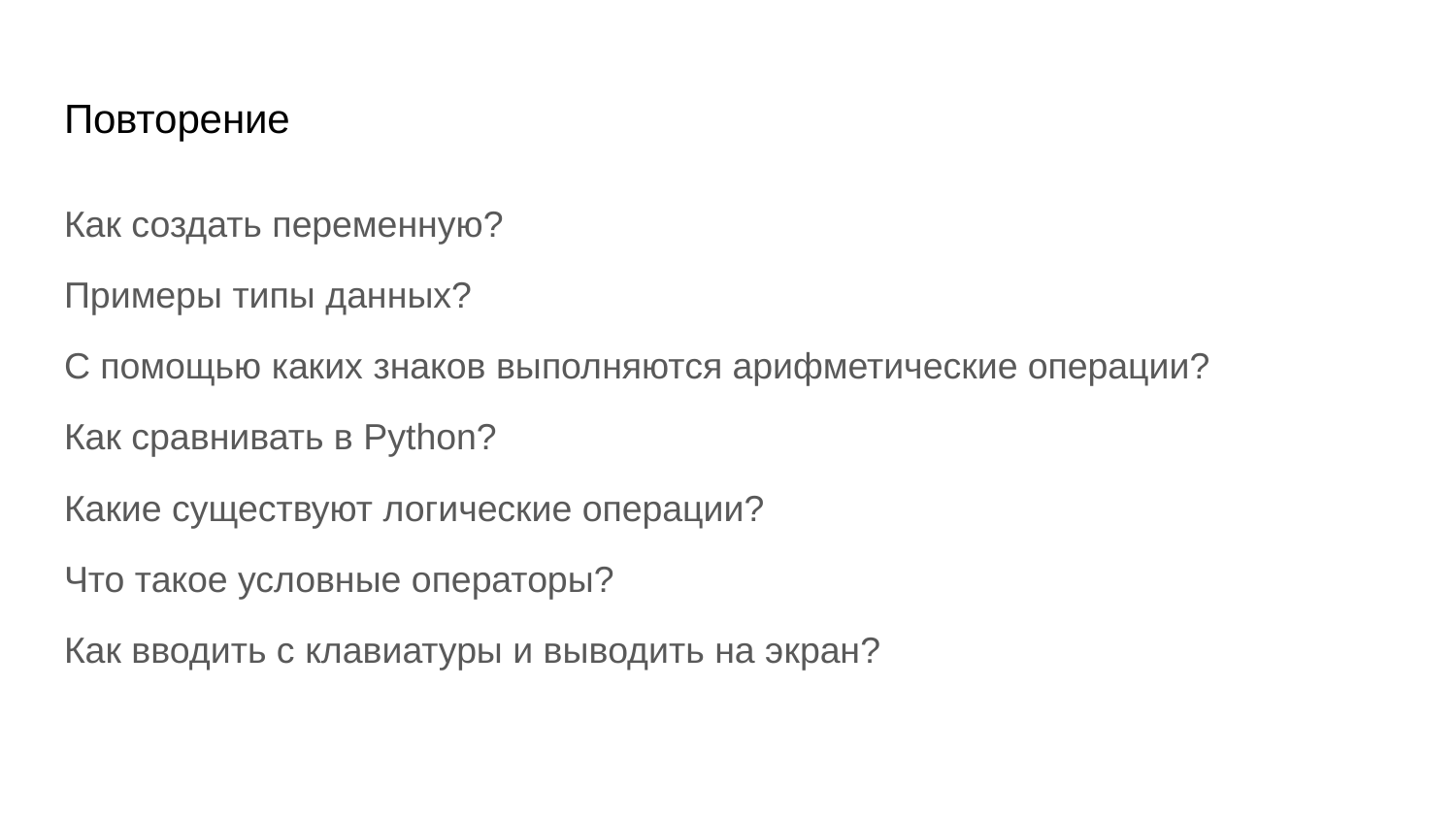

# Повторение
Как создать переменную?
Примеры типы данных?
С помощью каких знаков выполняются арифметические операции?
Как сравнивать в Python?
Какие существуют логические операции?
Что такое условные операторы?
Как вводить с клавиатуры и выводить на экран?